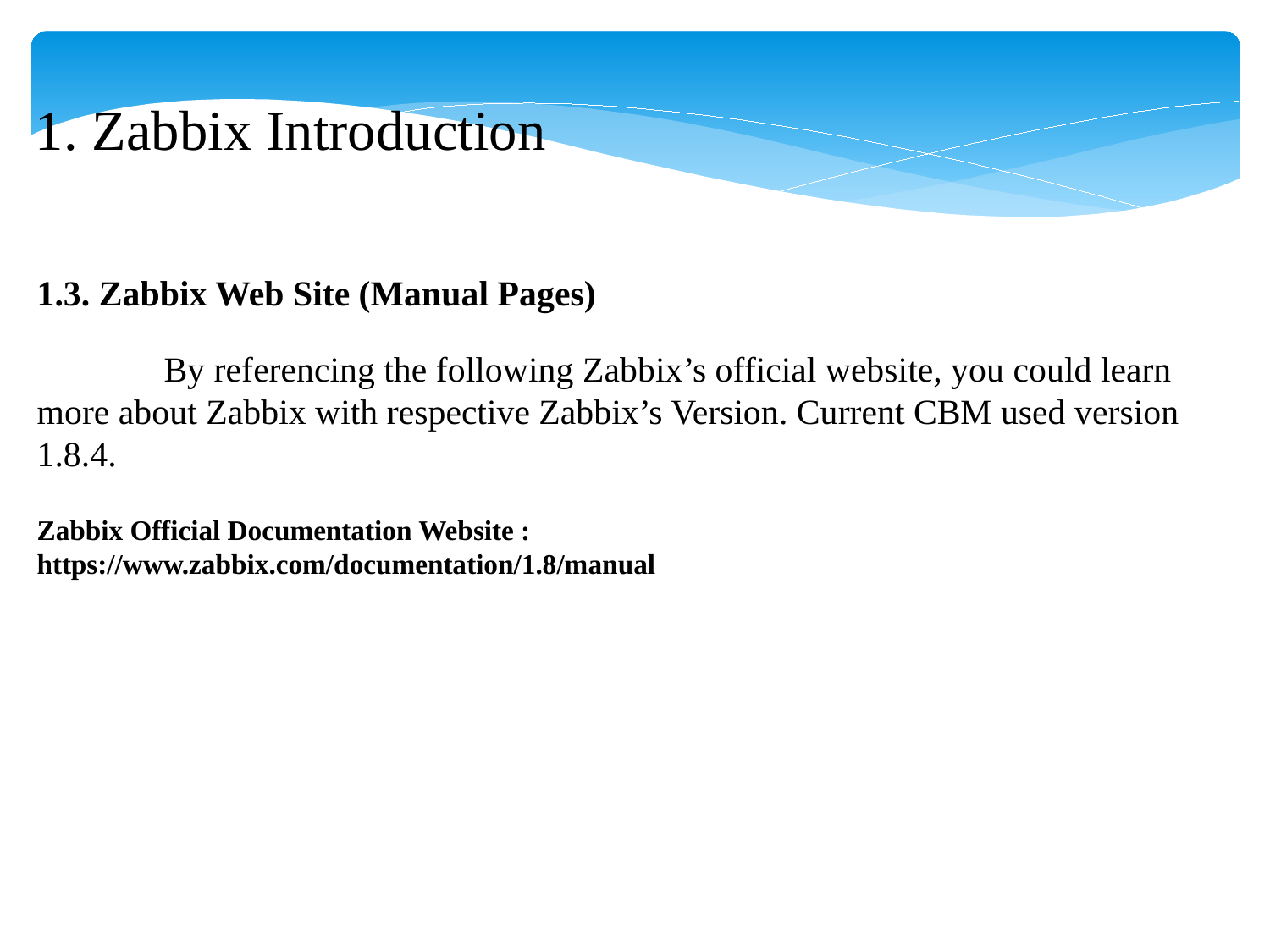

1. Zabbix Introduction
1.3. Zabbix Web Site (Manual Pages)

	By referencing the following Zabbix’s official website, you could learn more about Zabbix with respective Zabbix’s Version. Current CBM used version 1.8.4.

Zabbix Official Documentation Website :
https://www.zabbix.com/documentation/1.8/manual